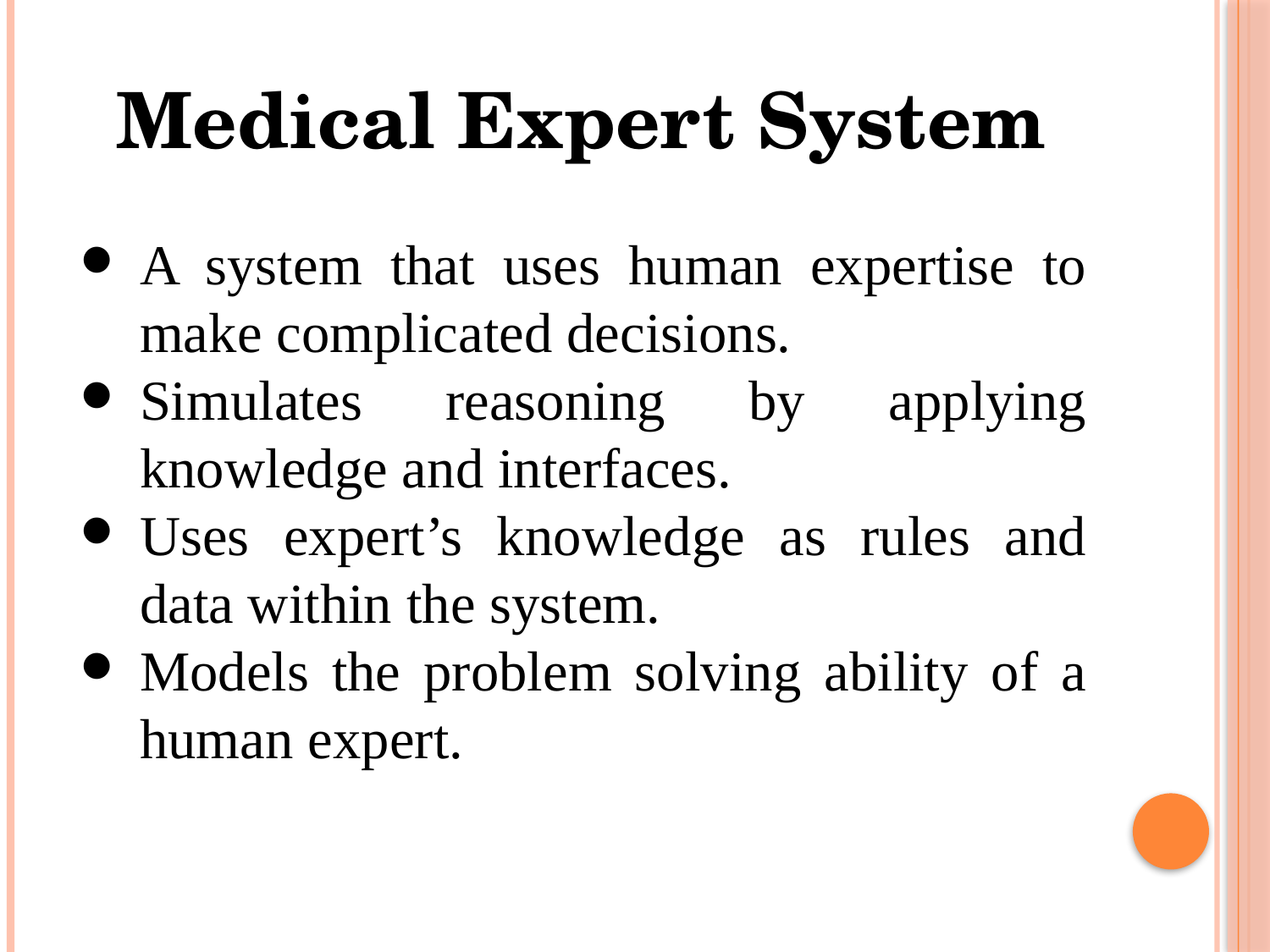

# Medical Expert System
A system that uses human expertise to make complicated decisions.
Simulates reasoning by applying knowledge and interfaces.
Uses expert’s knowledge as rules and data within the system.
Models the problem solving ability of a human expert.